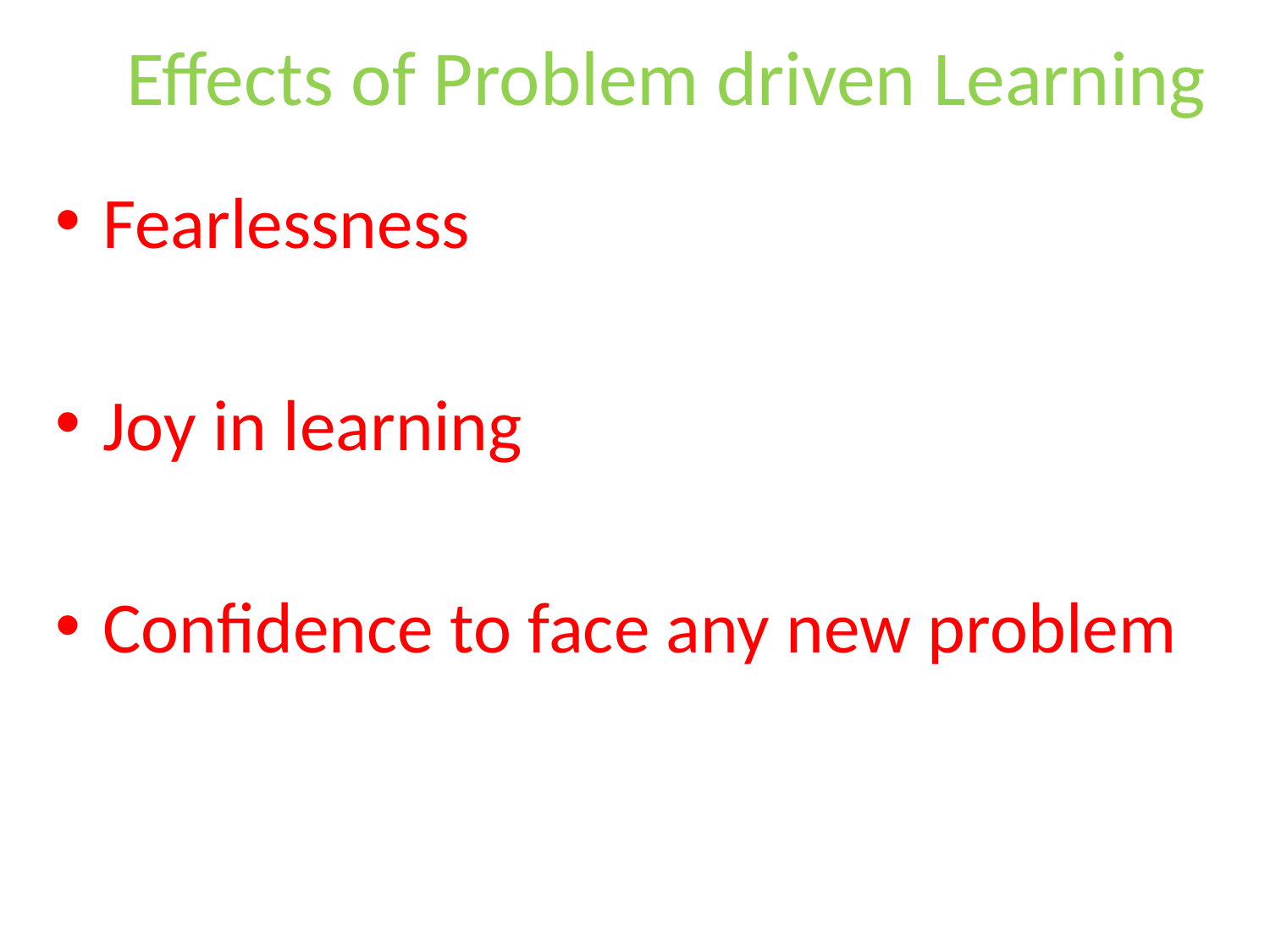

# Effects of Problem driven Learning
Fearlessness

Joy in learning

Confidence to face any new problem